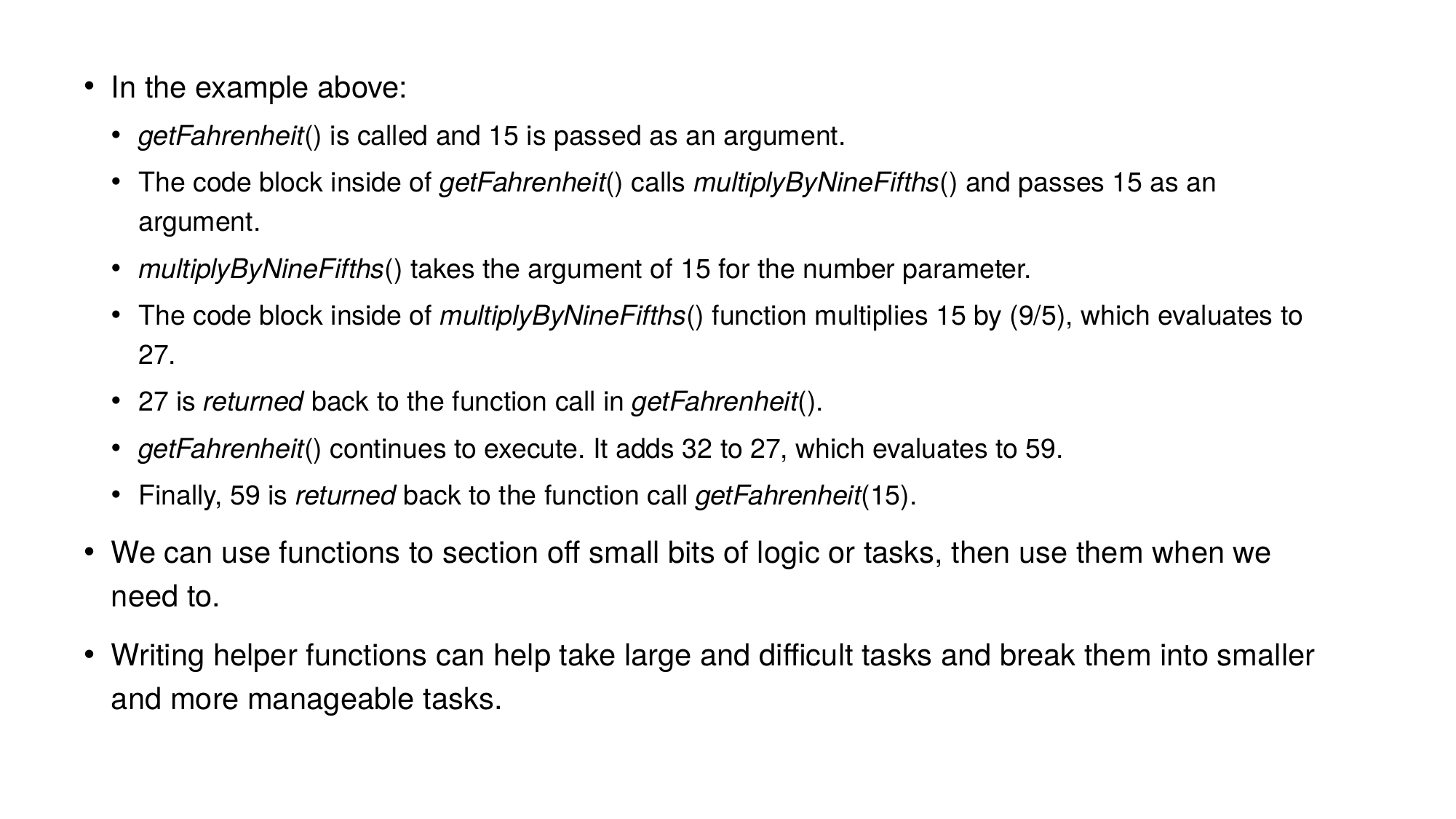

In the example above:
getFahrenheit() is called and 15 is passed as an argument.
The code block inside of getFahrenheit() calls multiplyByNineFifths() and passes 15 as an argument.
multiplyByNineFifths() takes the argument of 15 for the number parameter.
The code block inside of multiplyByNineFifths() function multiplies 15 by (9/5), which evaluates to 27.
27 is returned back to the function call in getFahrenheit().
getFahrenheit() continues to execute. It adds 32 to 27, which evaluates to 59.
Finally, 59 is returned back to the function call getFahrenheit(15).
We can use functions to section off small bits of logic or tasks, then use them when we need to.
Writing helper functions can help take large and difficult tasks and break them into smaller and more manageable tasks.